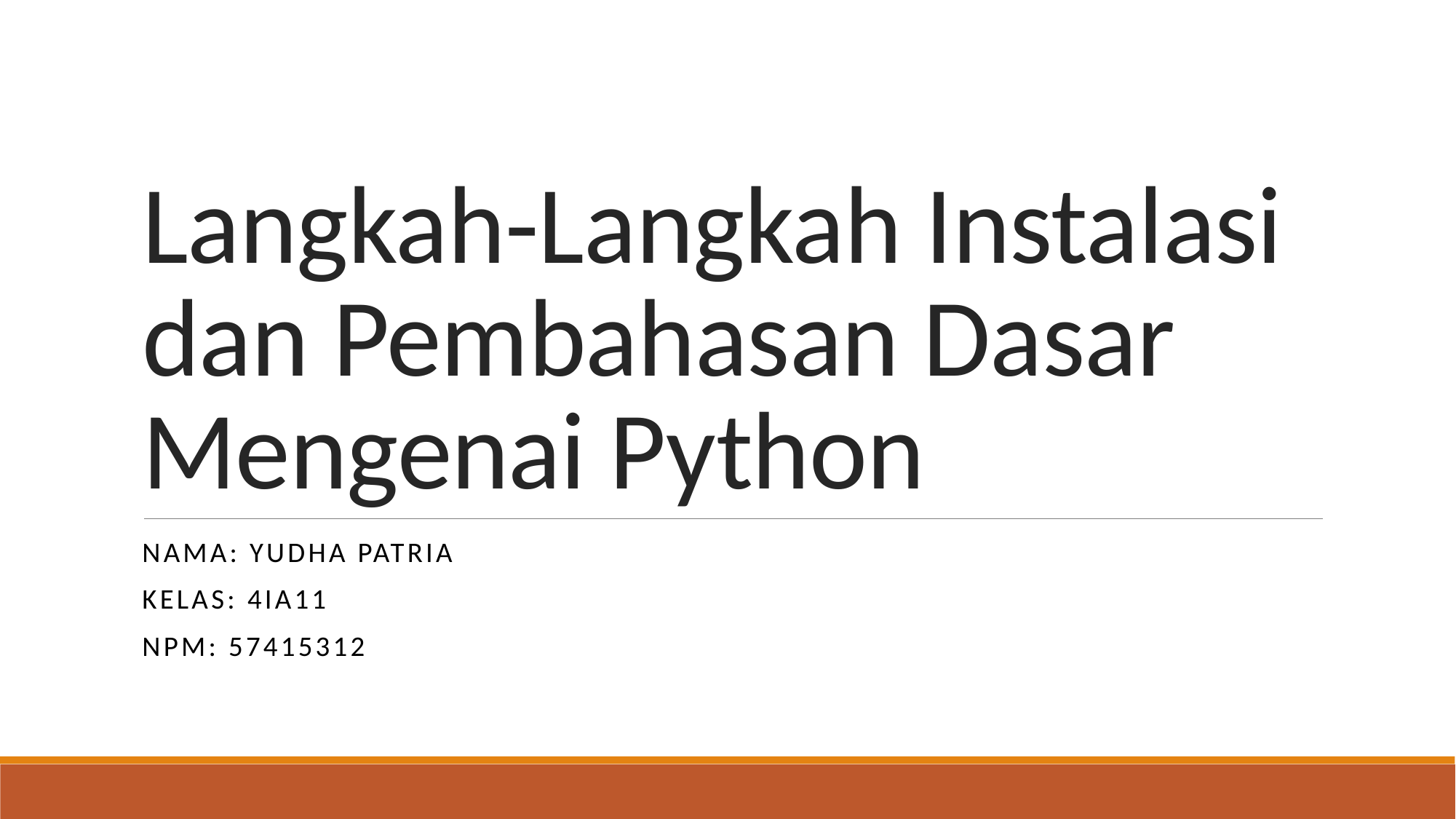

# Langkah-Langkah Instalasi dan Pembahasan Dasar Mengenai Python
Nama: Yudha Patria
Kelas: 4IA11
NPM: 57415312